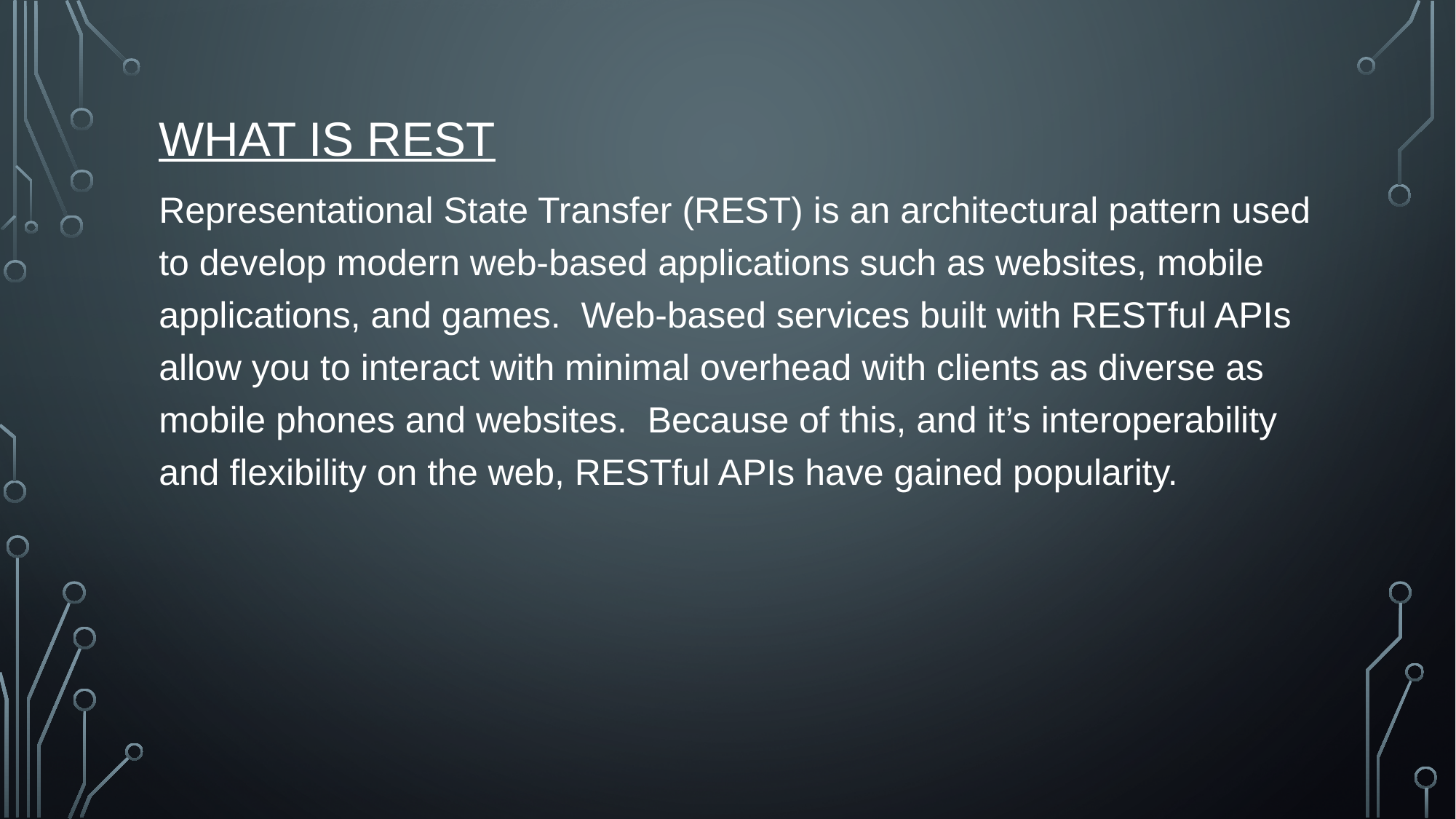

# What is rest
Representational State Transfer (REST) is an architectural pattern used to develop modern web-based applications such as websites, mobile applications, and games.  Web-based services built with RESTful APIs allow you to interact with minimal overhead with clients as diverse as mobile phones and websites.  Because of this, and it’s interoperability and flexibility on the web, RESTful APIs have gained popularity.